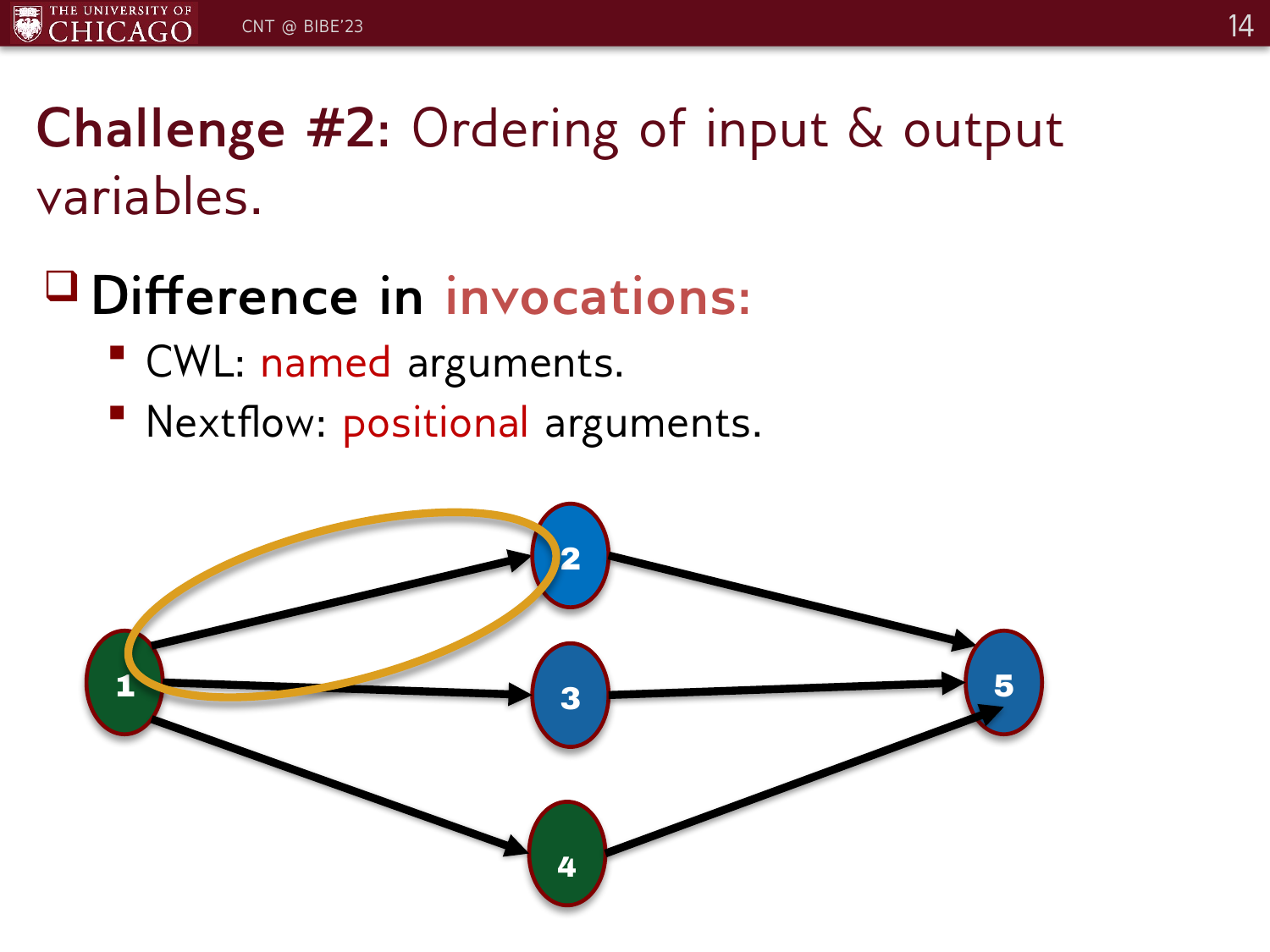

14
CNT @ BIBE’23
# Challenge #2: Ordering of input & output variables.
Difference in invocations:
CWL: named arguments.
Nextflow: positional arguments.

2

1

5

3

4